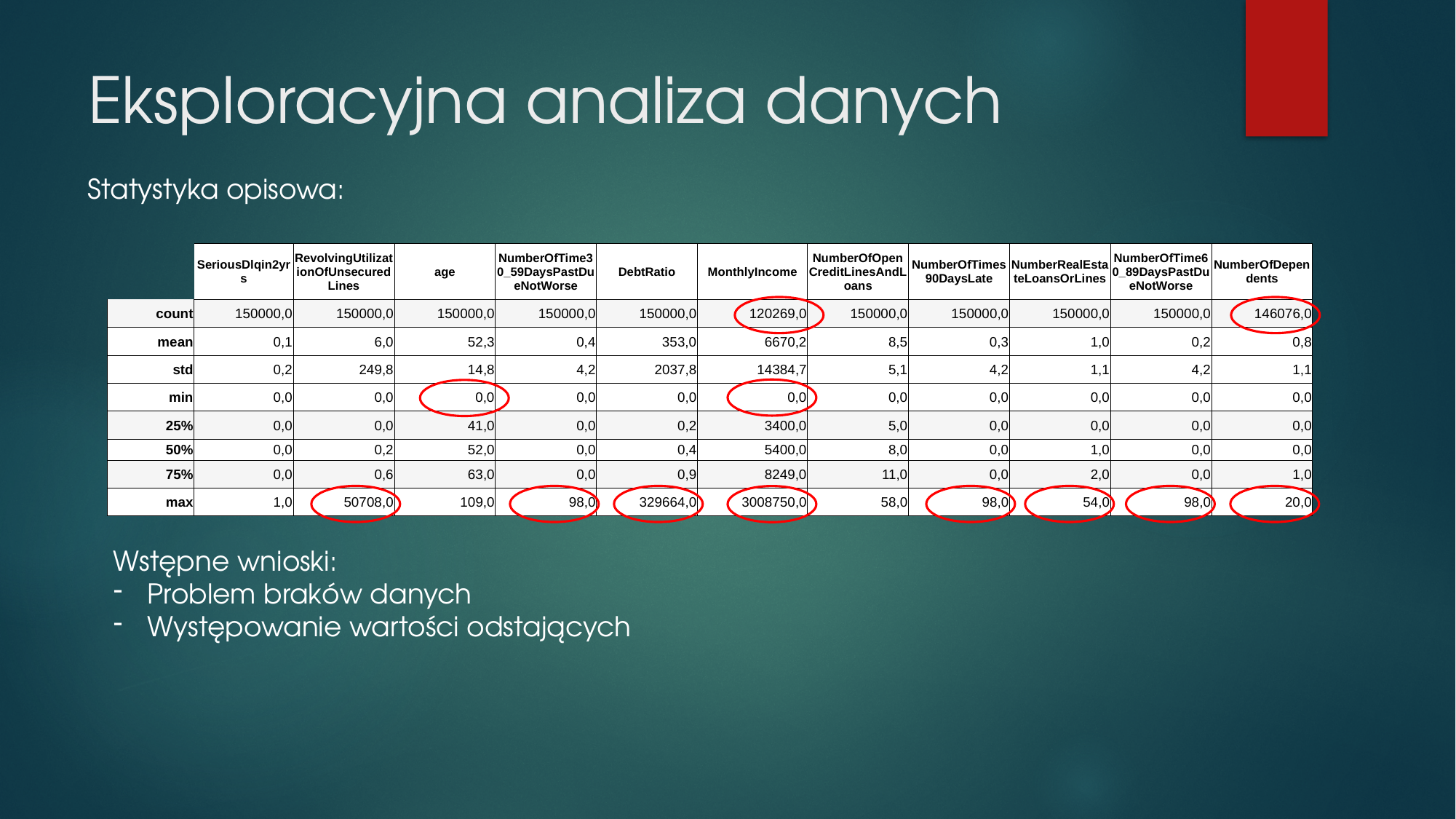

# Eksploracyjna analiza danych
Statystyka opisowa:
|  | SeriousDlqin2yrs | RevolvingUtilizationOfUnsecuredLines | age | NumberOfTime30\_59DaysPastDueNotWorse | DebtRatio | MonthlyIncome | NumberOfOpenCreditLinesAndLoans | NumberOfTimes90DaysLate | NumberRealEstateLoansOrLines | NumberOfTime60\_89DaysPastDueNotWorse | NumberOfDependents |
| --- | --- | --- | --- | --- | --- | --- | --- | --- | --- | --- | --- |
| count | 150000,0 | 150000,0 | 150000,0 | 150000,0 | 150000,0 | 120269,0 | 150000,0 | 150000,0 | 150000,0 | 150000,0 | 146076,0 |
| mean | 0,1 | 6,0 | 52,3 | 0,4 | 353,0 | 6670,2 | 8,5 | 0,3 | 1,0 | 0,2 | 0,8 |
| std | 0,2 | 249,8 | 14,8 | 4,2 | 2037,8 | 14384,7 | 5,1 | 4,2 | 1,1 | 4,2 | 1,1 |
| min | 0,0 | 0,0 | 0,0 | 0,0 | 0,0 | 0,0 | 0,0 | 0,0 | 0,0 | 0,0 | 0,0 |
| 25% | 0,0 | 0,0 | 41,0 | 0,0 | 0,2 | 3400,0 | 5,0 | 0,0 | 0,0 | 0,0 | 0,0 |
| 50% | 0,0 | 0,2 | 52,0 | 0,0 | 0,4 | 5400,0 | 8,0 | 0,0 | 1,0 | 0,0 | 0,0 |
| 75% | 0,0 | 0,6 | 63,0 | 0,0 | 0,9 | 8249,0 | 11,0 | 0,0 | 2,0 | 0,0 | 1,0 |
| max | 1,0 | 50708,0 | 109,0 | 98,0 | 329664,0 | 3008750,0 | 58,0 | 98,0 | 54,0 | 98,0 | 20,0 |

Wstępne wnioski:
Problem braków danych
Występowanie wartości odstających